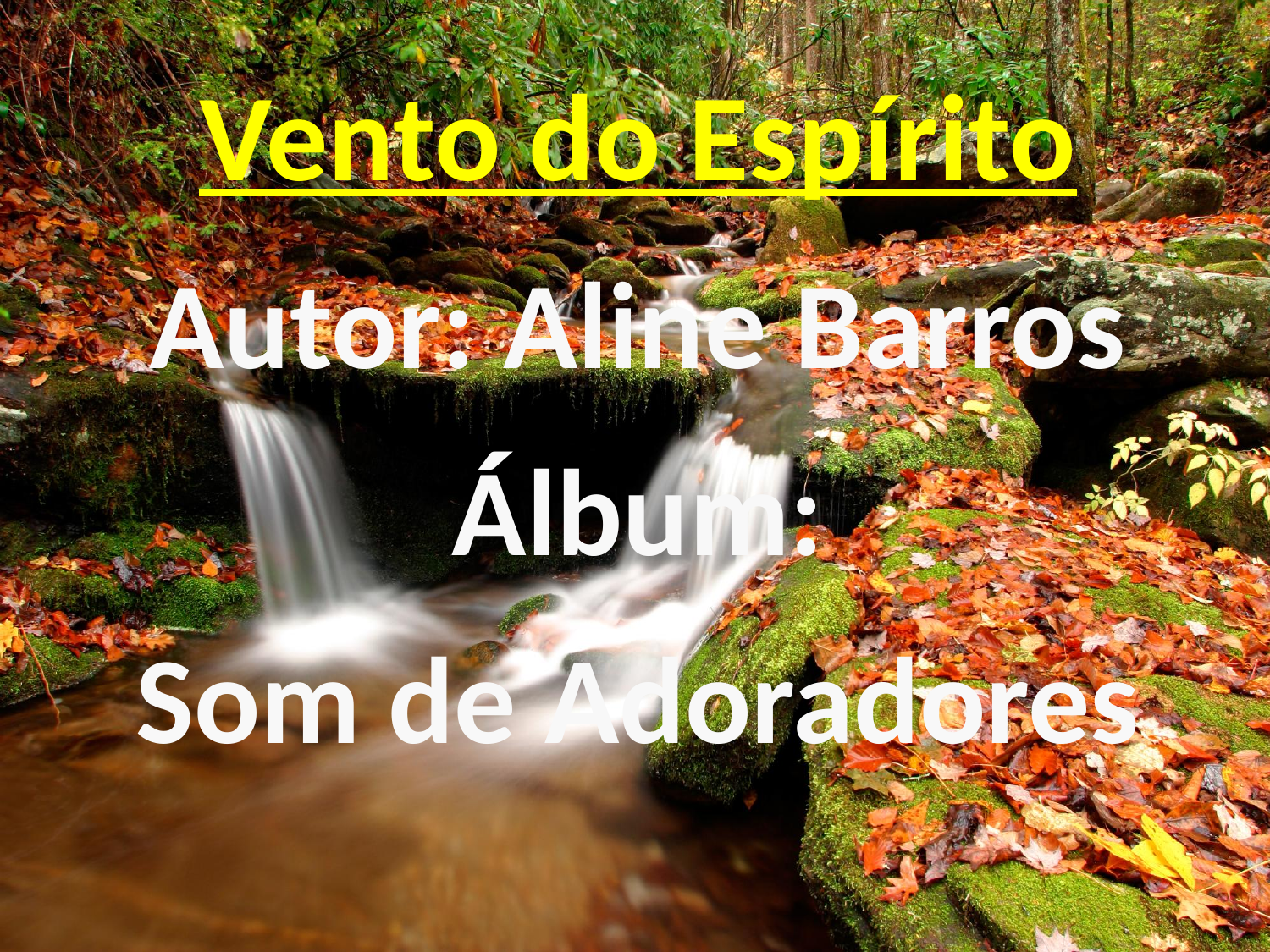

Vento do Espírito
Autor: Aline Barros
Álbum:
Som de Adoradores